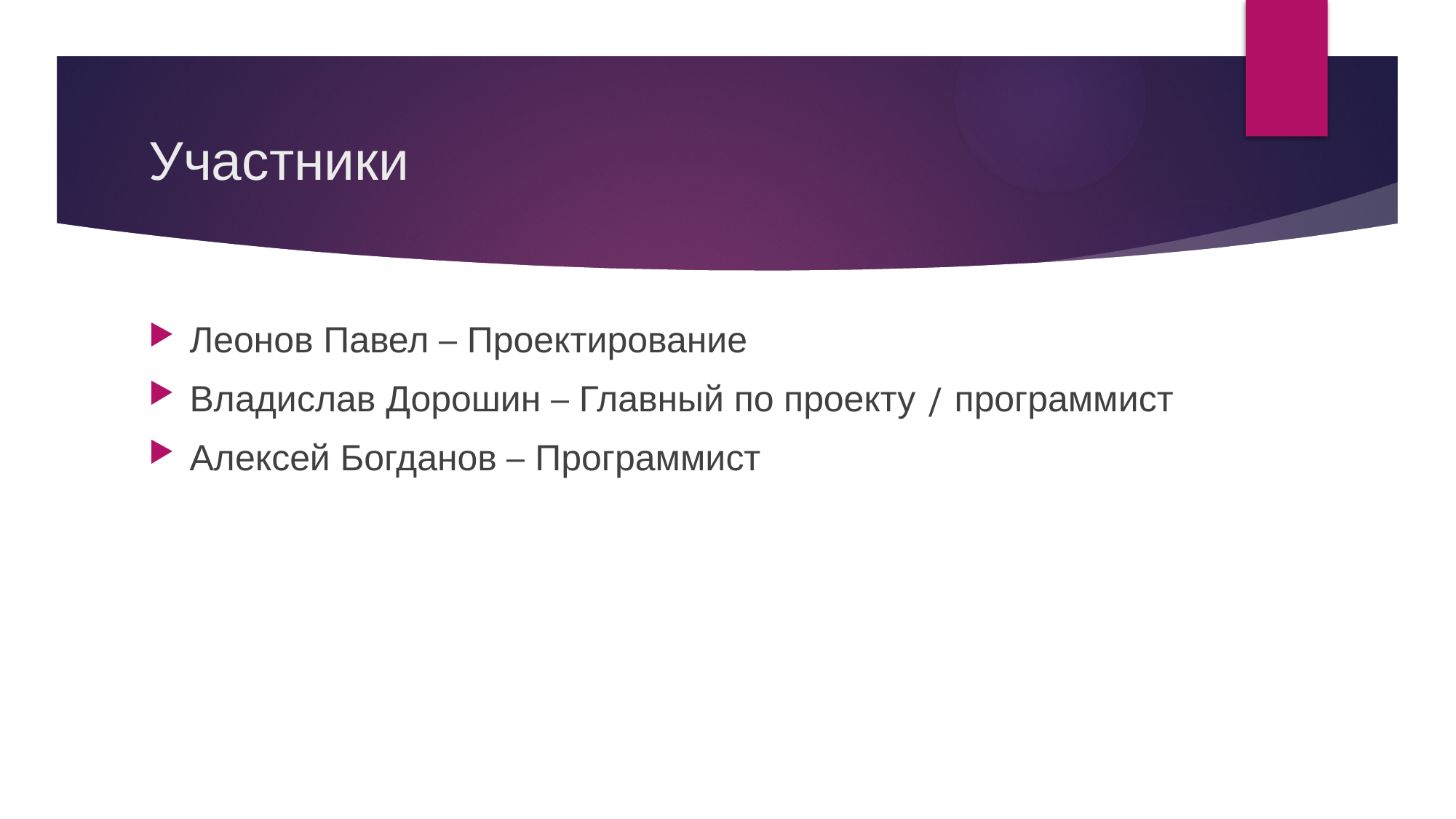

# Участники
Леонов Павел – Проектирование
Владислав Дорошин – Главный по проекту / программист
Алексей Богданов – Программист